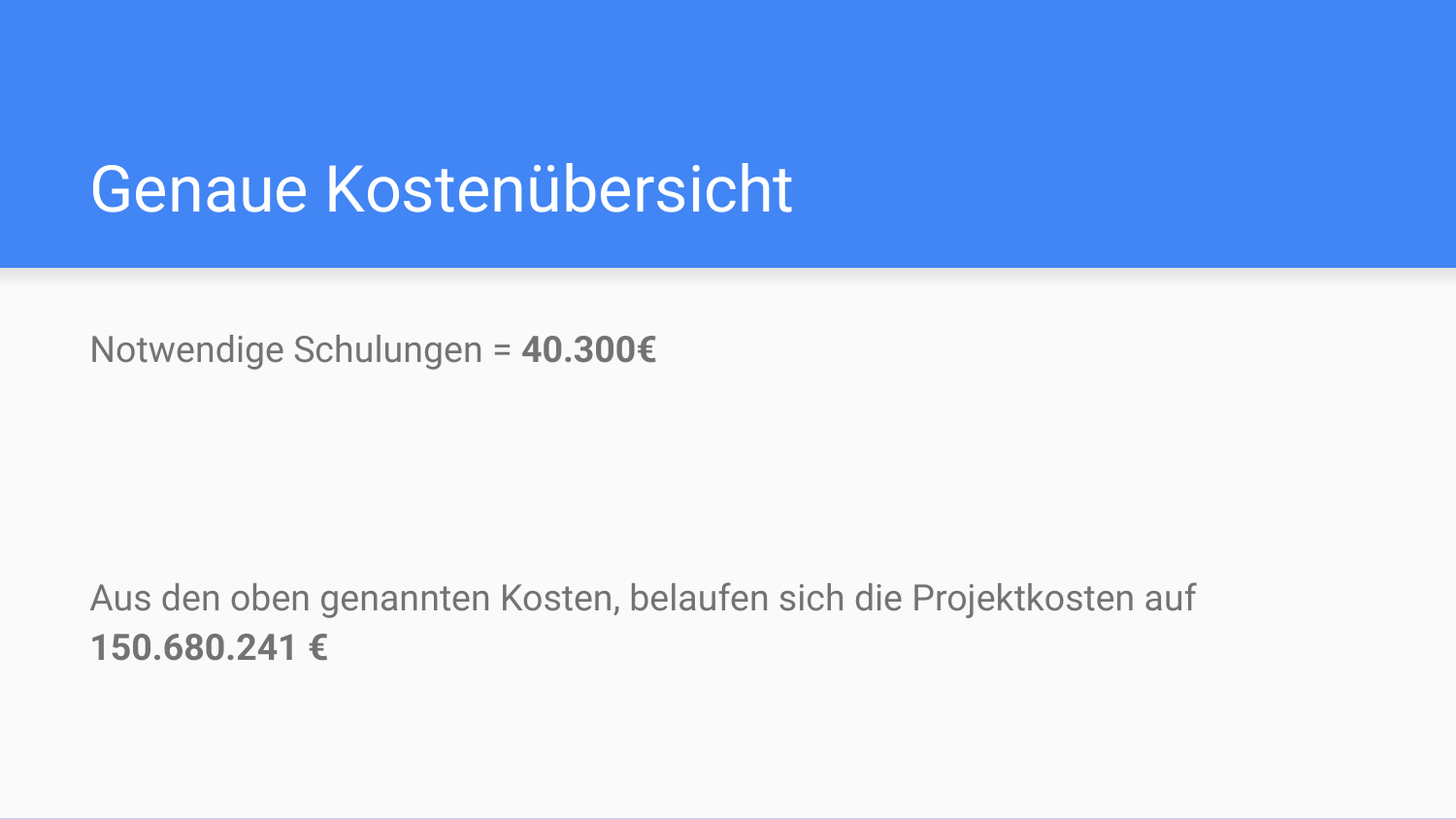

# Genaue Kostenübersicht
Notwendige Schulungen = 40.300€

Aus den oben genannten Kosten, belaufen sich die Projektkosten auf 150.680.241 €